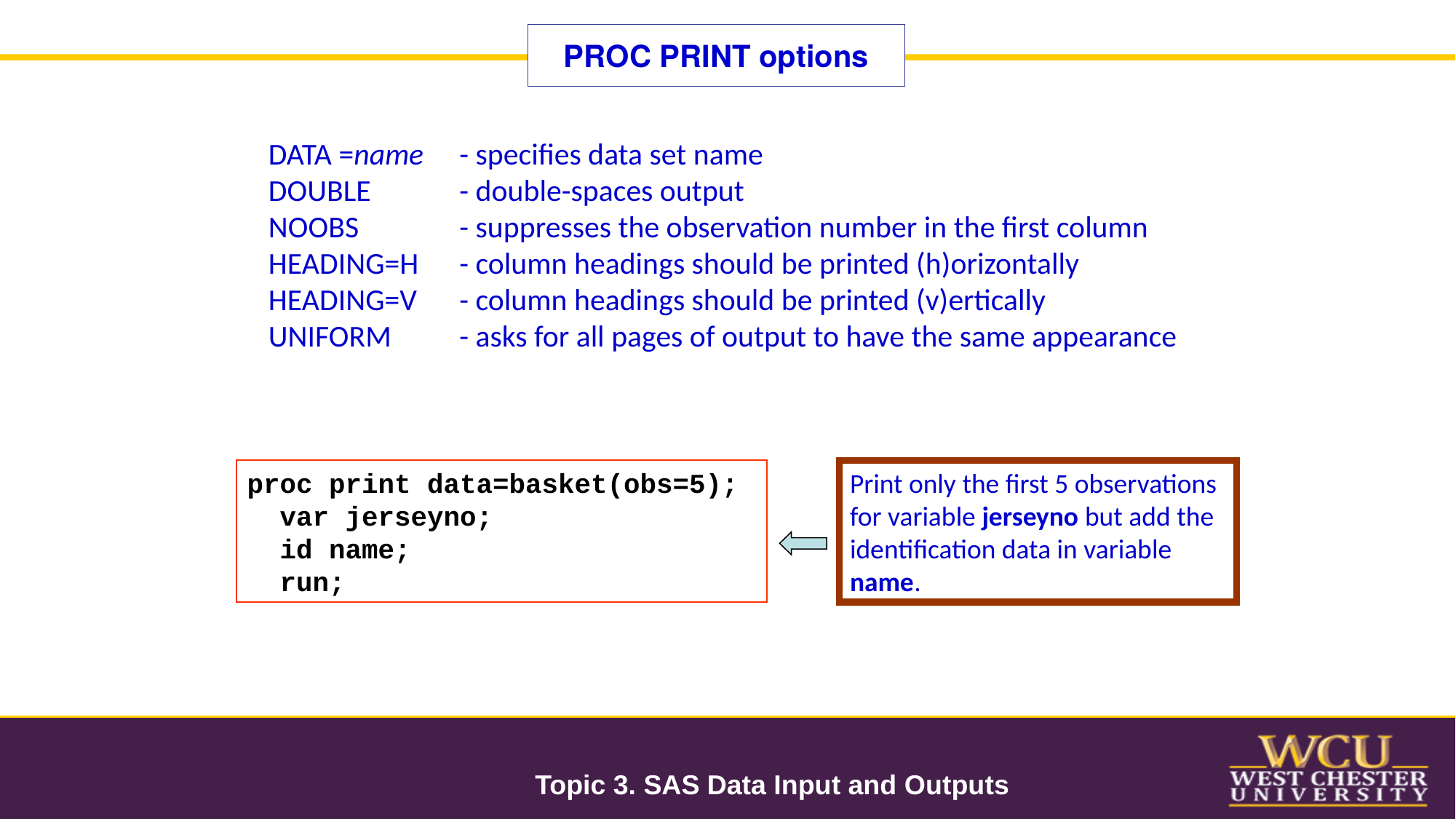

# PROC PRINT options
DATA =name	- specifies data set name
DOUBLE 	- double-spaces output
NOOBS 	- suppresses the observation number in the first column
HEADING=H	- column headings should be printed (h)orizontally
HEADING=V 	- column headings should be printed (v)ertically
UNIFORM 	- asks for all pages of output to have the same appearance
Print only the first 5 observations for variable jerseyno but add the identification data in variable name.
proc print data=basket(obs=5);
  var jerseyno;
  id name;
  run;